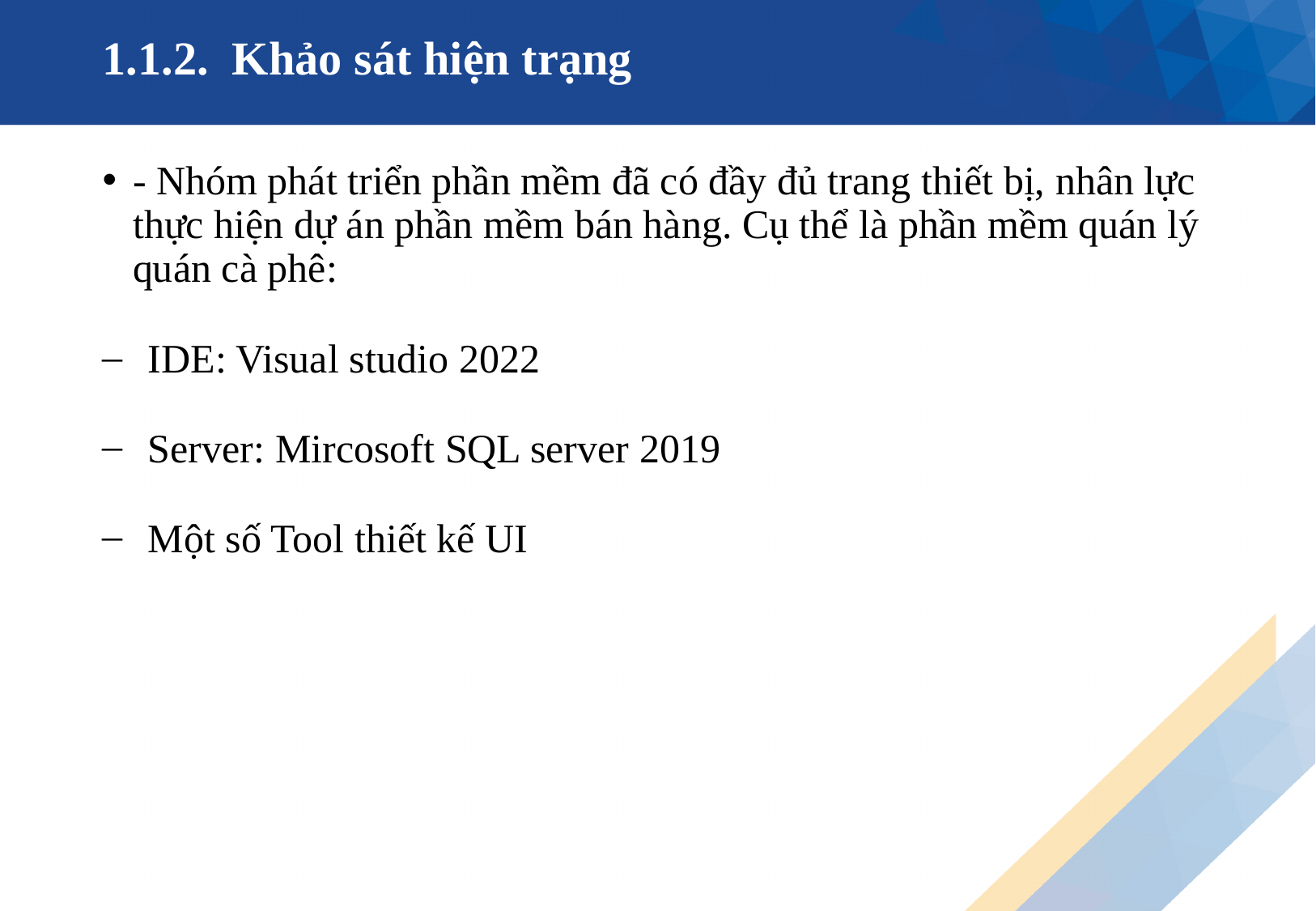

# 1.1.2.  Khảo sát hiện trạng
- Nhóm phát triển phần mềm đã có đầy đủ trang thiết bị, nhân lực thực hiện dự án phần mềm bán hàng. Cụ thể là phần mềm quán lý quán cà phê:
IDE: Visual studio 2022
Server: Mircosoft SQL server 2019
Một số Tool thiết kế UI